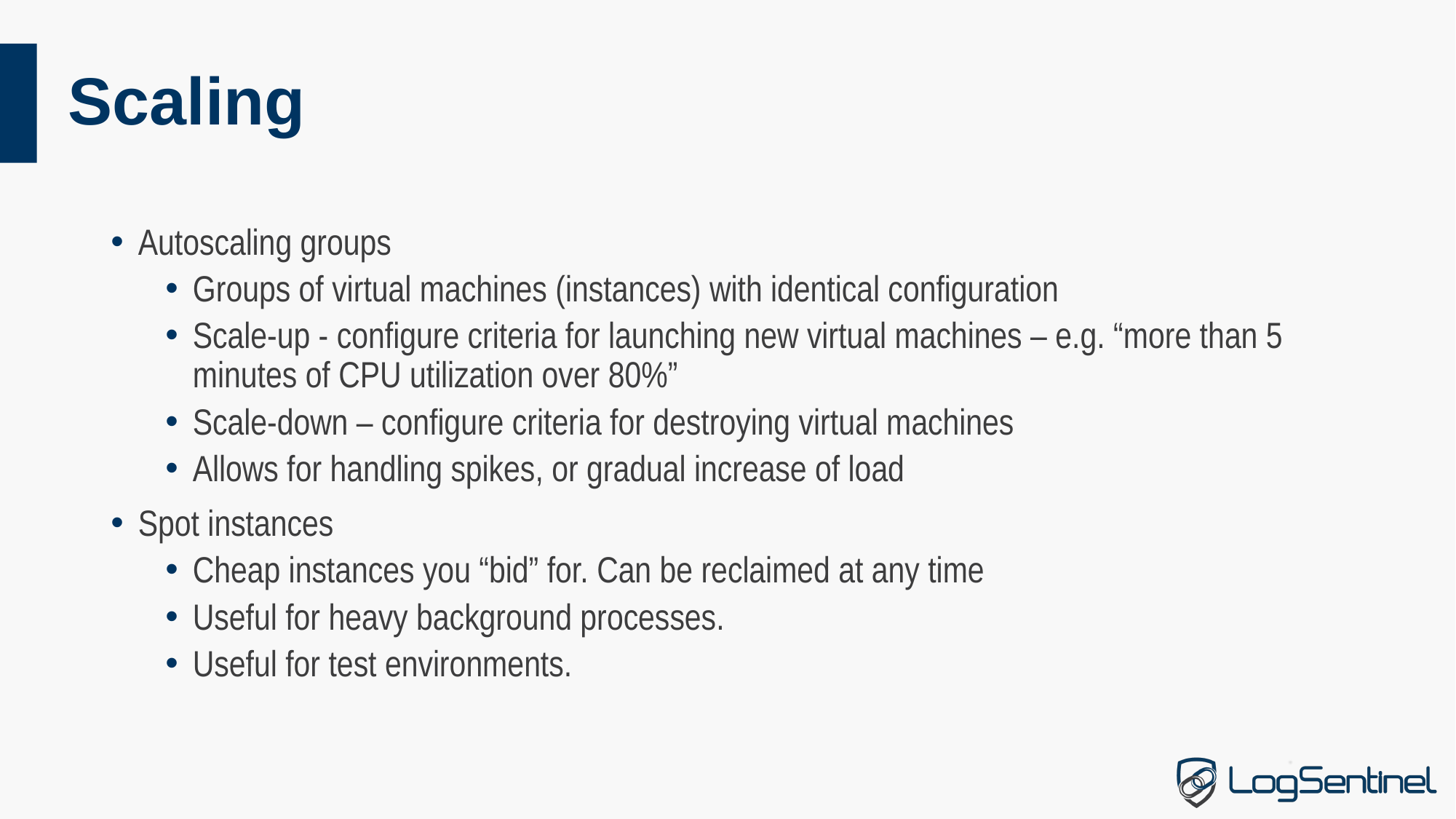

# Scaling
Autoscaling groups
Groups of virtual machines (instances) with identical configuration
Scale-up - configure criteria for launching new virtual machines – e.g. “more than 5 minutes of CPU utilization over 80%”
Scale-down – configure criteria for destroying virtual machines
Allows for handling spikes, or gradual increase of load
Spot instances
Cheap instances you “bid” for. Can be reclaimed at any time
Useful for heavy background processes.
Useful for test environments.